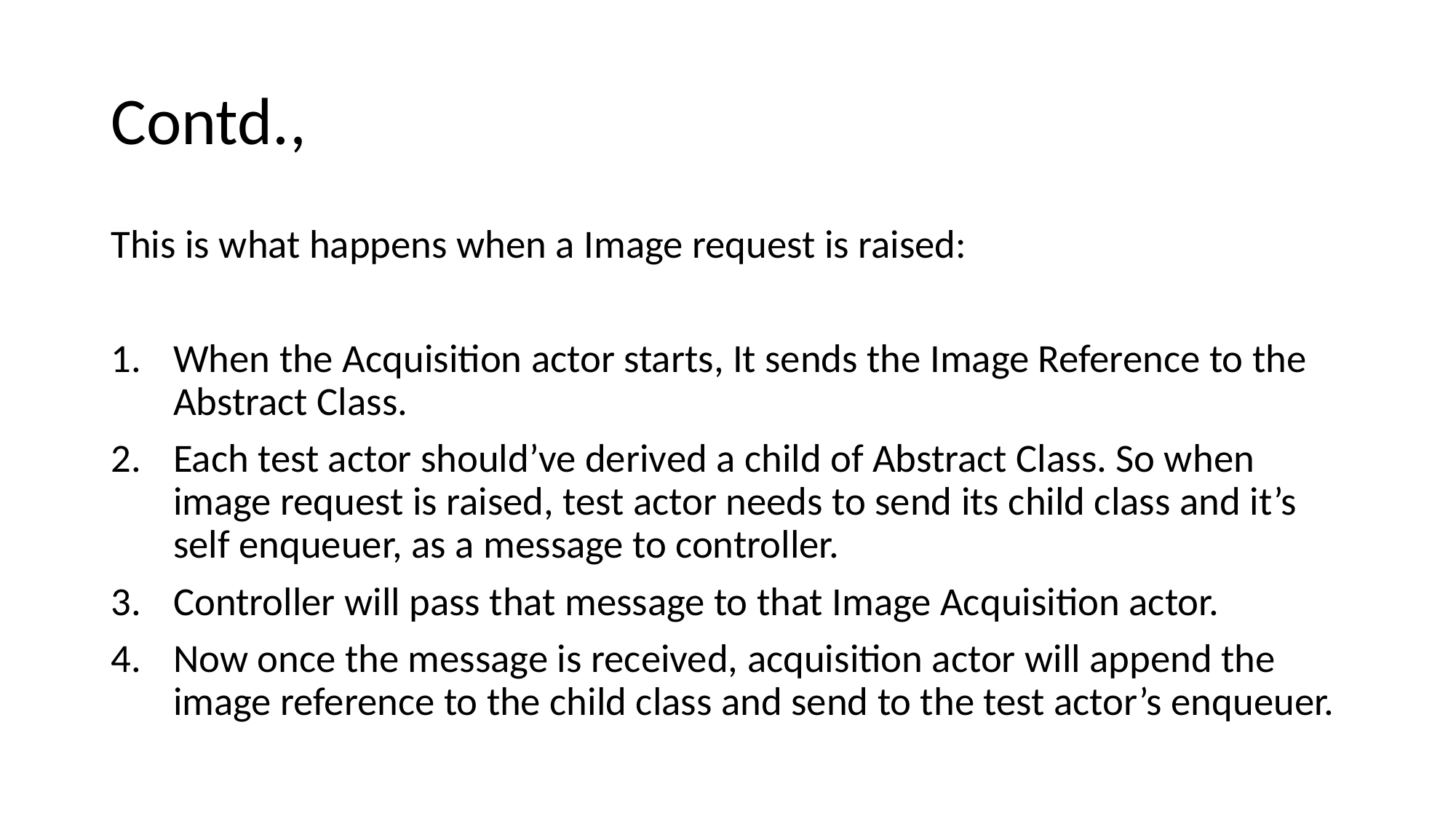

# Contd.,
This is what happens when a Image request is raised:

When the Acquisition actor starts, It sends the Image Reference to the Abstract Class.
Each test actor should’ve derived a child of Abstract Class. So when image request is raised, test actor needs to send its child class and it’s self enqueuer, as a message to controller.
Controller will pass that message to that Image Acquisition actor.
Now once the message is received, acquisition actor will append the image reference to the child class and send to the test actor’s enqueuer.